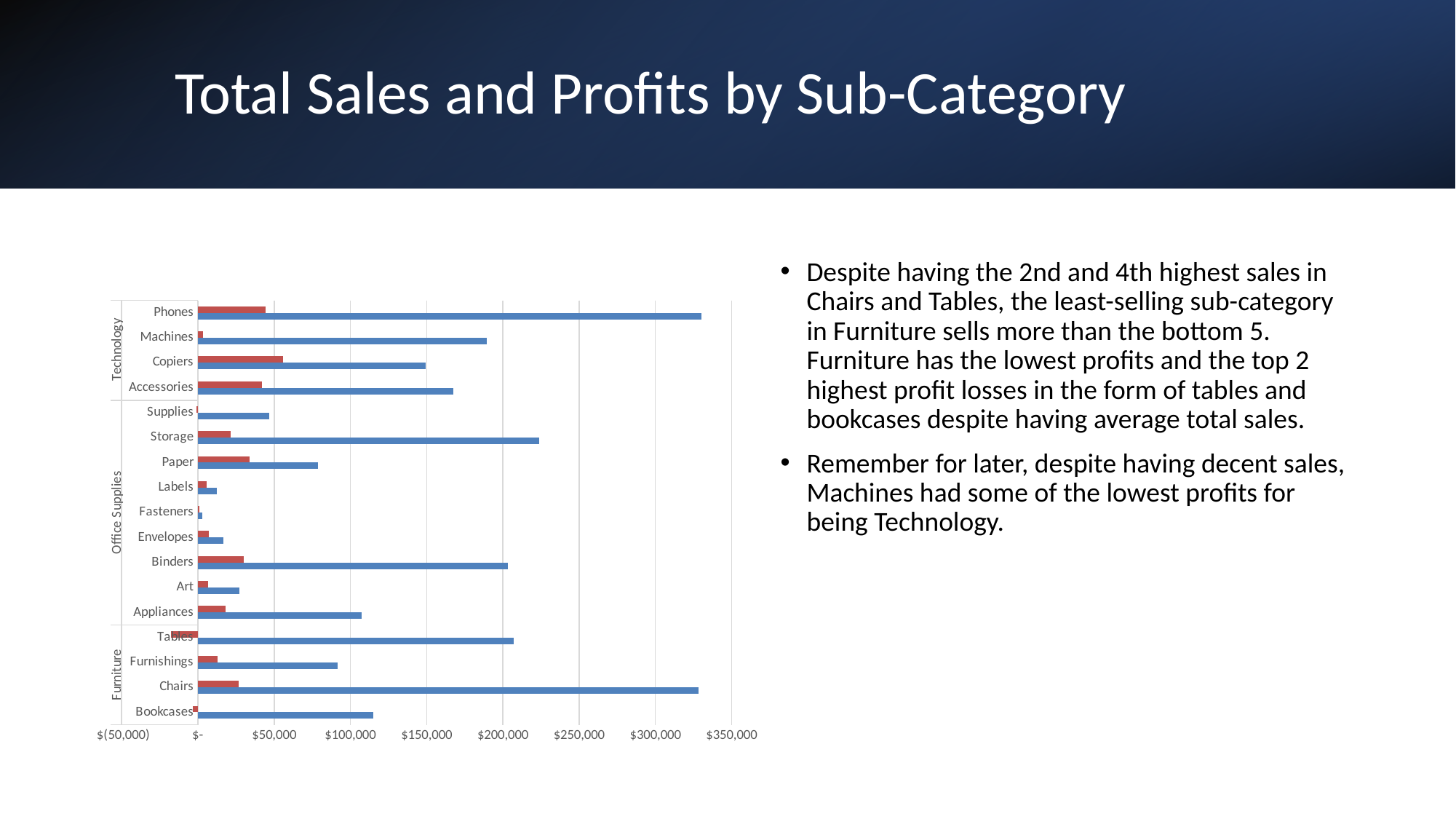

# Total Sales and Profits by Sub-Category

### Chart

| Category | Sum of Sales | Sum of Profit |
|---|---|---|
| Bookcases | 114879.99629999998 | -3472.5560000000023 |
| Chairs | 328449.1030000007 | 26590.16630000002 |
| Furnishings | 91705.16400000005 | 13059.143599999985 |
| Tables | 206965.5320000001 | -17725.4811 |
| Appliances | 107532.161 | 18138.005399999995 |
| Art | 27118.791999999954 | 6527.786999999999 |
| Binders | 203412.7330000001 | 30221.763299999984 |
| Envelopes | 16476.402 | 6964.176700000003 |
| Fasteners | 3024.2799999999997 | 949.5181999999995 |
| Labels | 12486.312 | 5546.253999999998 |
| Paper | 78479.20600000002 | 34053.56929999997 |
| Storage | 223843.60800000012 | 21278.826399999987 |
| Supplies | 46673.538000000015 | -1189.0994999999991 |
| Accessories | 167380.3180000001 | 41936.635699999926 |
| Copiers | 149528.02999999994 | 55617.8249 |
| Machines | 189238.631 | 3384.756899999989 |
| Phones | 330007.0540000001 | 44515.73059999999 |
Despite having the 2nd and 4th highest sales in Chairs and Tables, the least-selling sub-category in Furniture sells more than the bottom 5. Furniture has the lowest profits and the top 2 highest profit losses in the form of tables and bookcases despite having average total sales.
Remember for later, despite having decent sales, Machines had some of the lowest profits for being Technology.